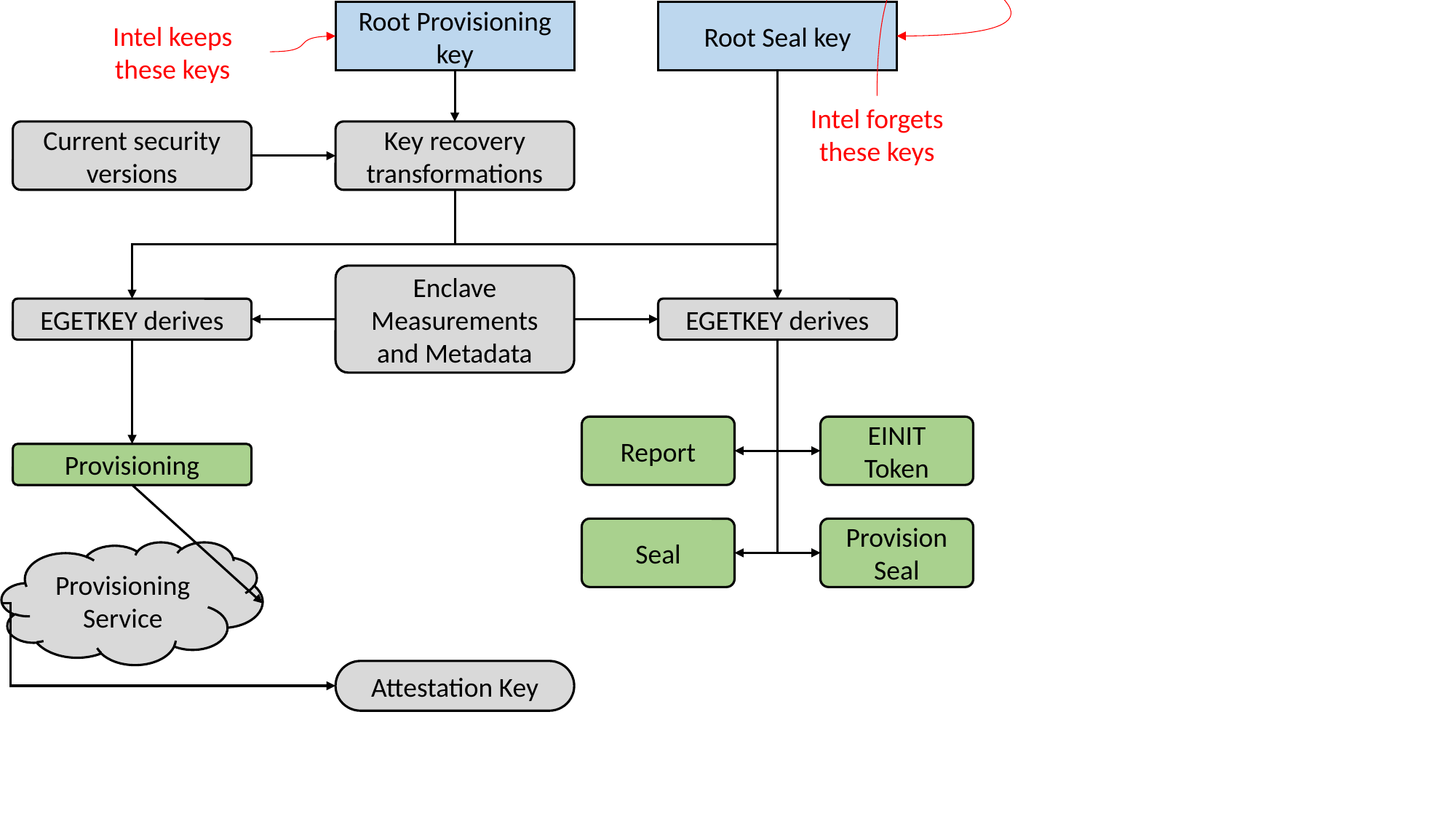

Root Provisioning key
Root Seal key
Intel keeps these keys
Intel forgets these keys
Current security versions
Key recovery transformations
Enclave Measurements and Metadata
EGETKEY derives
EGETKEY derives
Report
EINIT Token
Provisioning
Seal
Provision Seal
Provisioning Service
Attestation Key